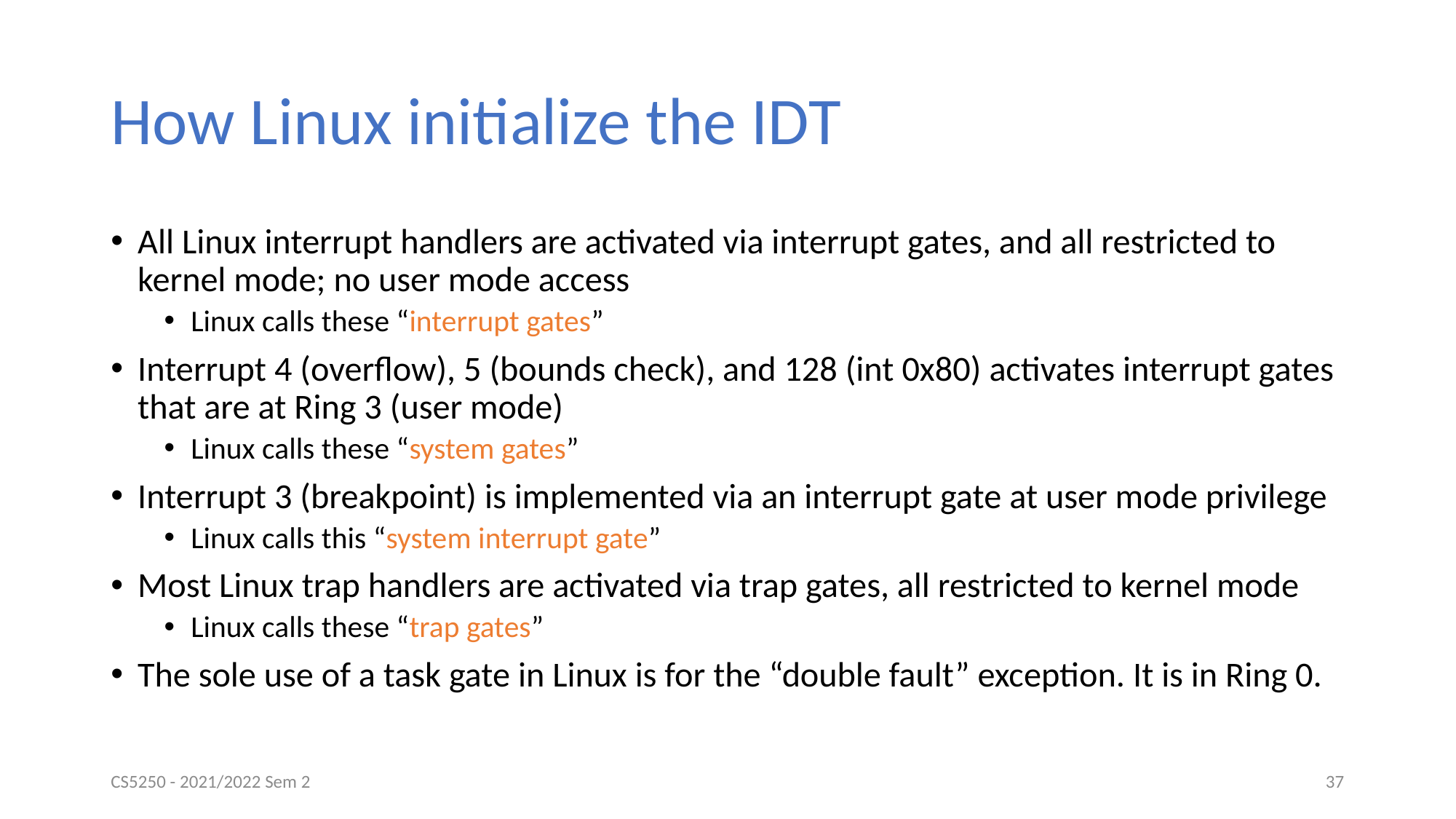

# How Linux initialize the IDT
All Linux interrupt handlers are activated via interrupt gates, and all restricted to kernel mode; no user mode access
Linux calls these “interrupt gates”
Interrupt 4 (overflow), 5 (bounds check), and 128 (int 0x80) activates interrupt gates that are at Ring 3 (user mode)
Linux calls these “system gates”
Interrupt 3 (breakpoint) is implemented via an interrupt gate at user mode privilege
Linux calls this “system interrupt gate”
Most Linux trap handlers are activated via trap gates, all restricted to kernel mode
Linux calls these “trap gates”
The sole use of a task gate in Linux is for the “double fault” exception. It is in Ring 0.
CS5250 - 2021/2022 Sem 2
37